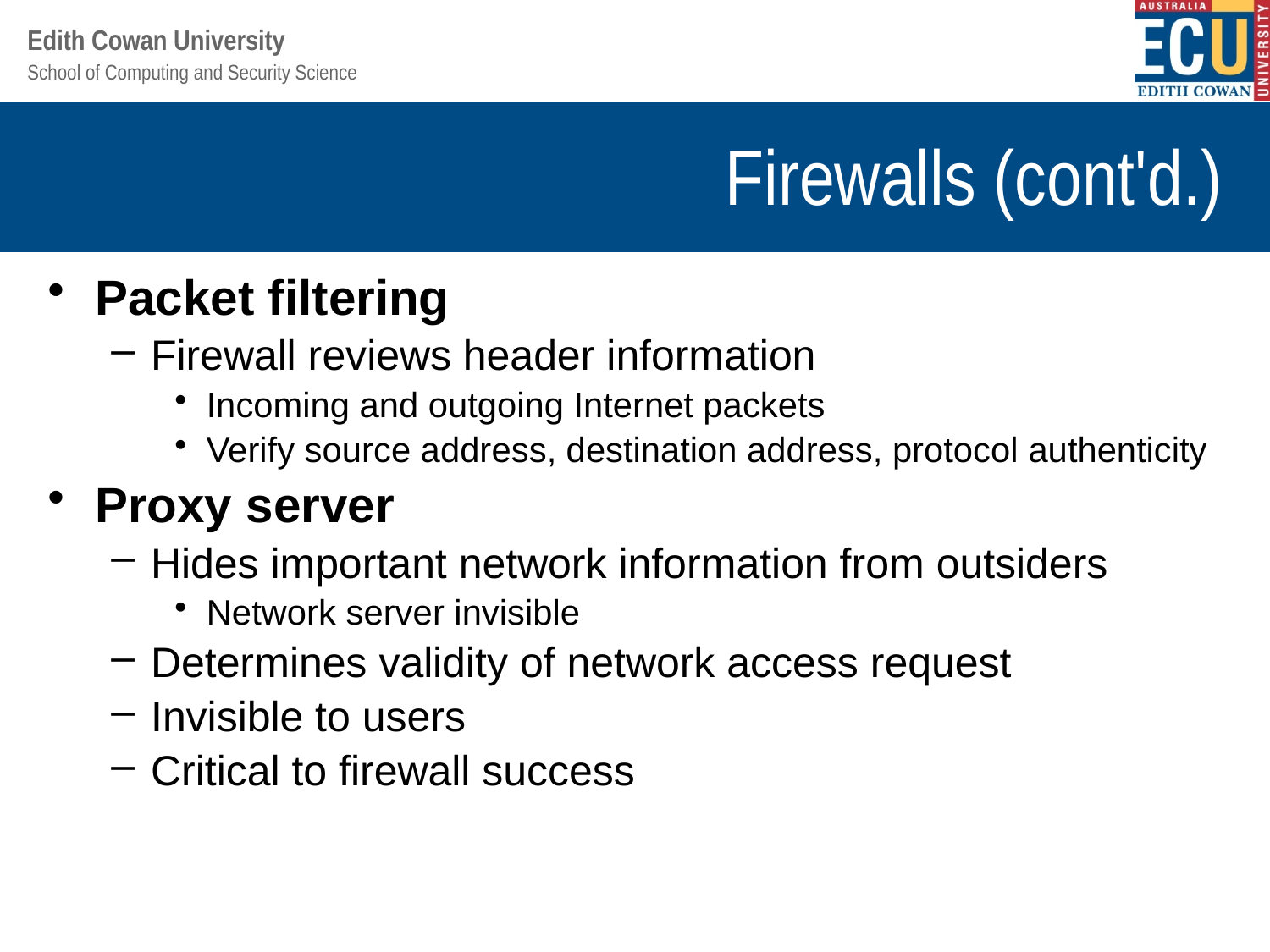

# Firewalls (cont'd.)
Packet filtering
Firewall reviews header information
Incoming and outgoing Internet packets
Verify source address, destination address, protocol authenticity
Proxy server
Hides important network information from outsiders
Network server invisible
Determines validity of network access request
Invisible to users
Critical to firewall success